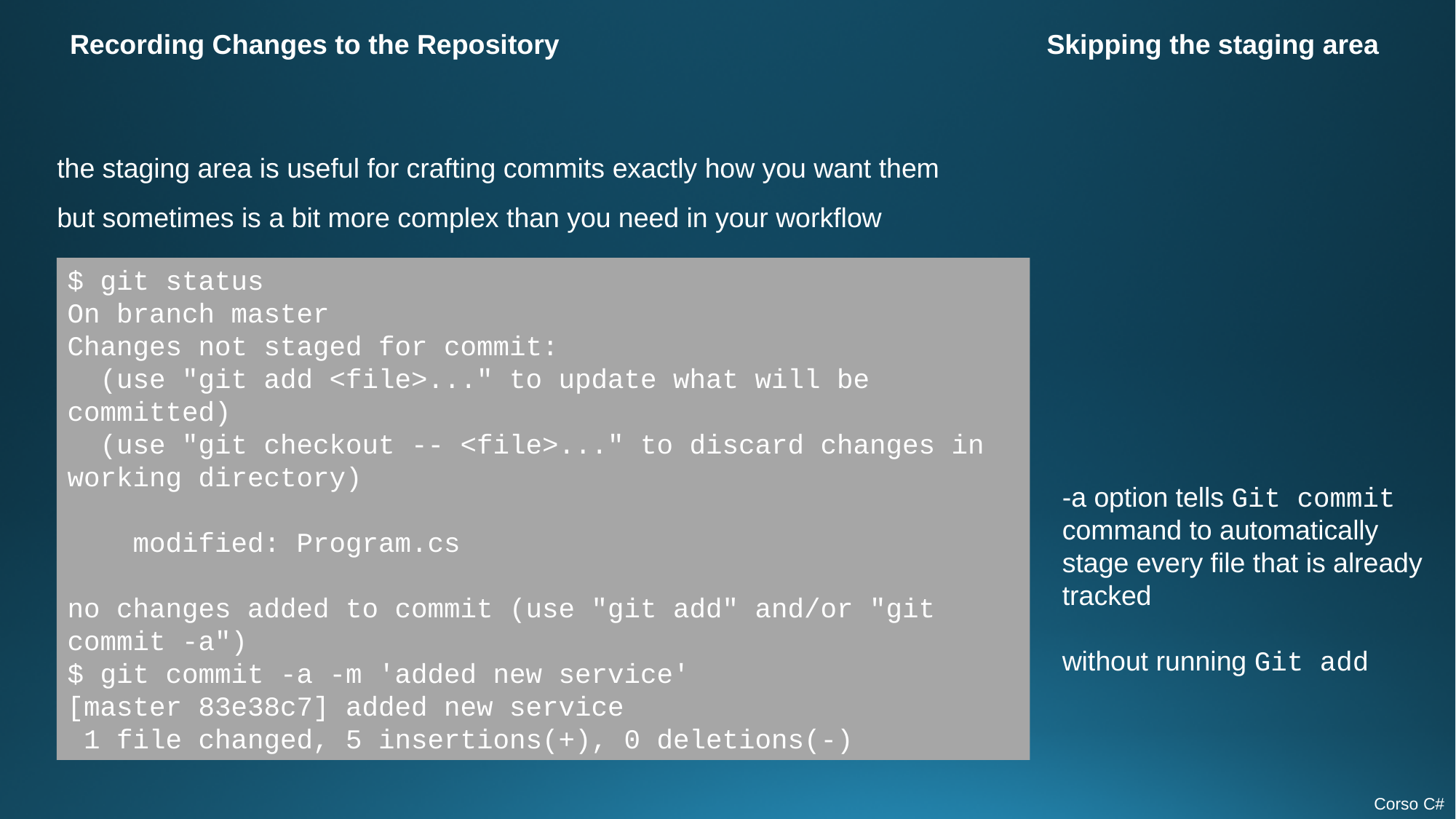

Recording Changes to the Repository
Skipping the staging area
the staging area is useful for crafting commits exactly how you want them
but sometimes is a bit more complex than you need in your workflow
$ git status
On branch master
Changes not staged for commit:
  (use "git add <file>..." to update what will be committed)
  (use "git checkout -- <file>..." to discard changes in working directory)

    modified: Program.cs

no changes added to commit (use "git add" and/or "git commit -a")
$ git commit -a -m 'added new service'
[master 83e38c7] added new service
 1 file changed, 5 insertions(+), 0 deletions(-)
-a option tells Git commit command to automatically stage every file that is already tracked

without running Git add
Corso C#